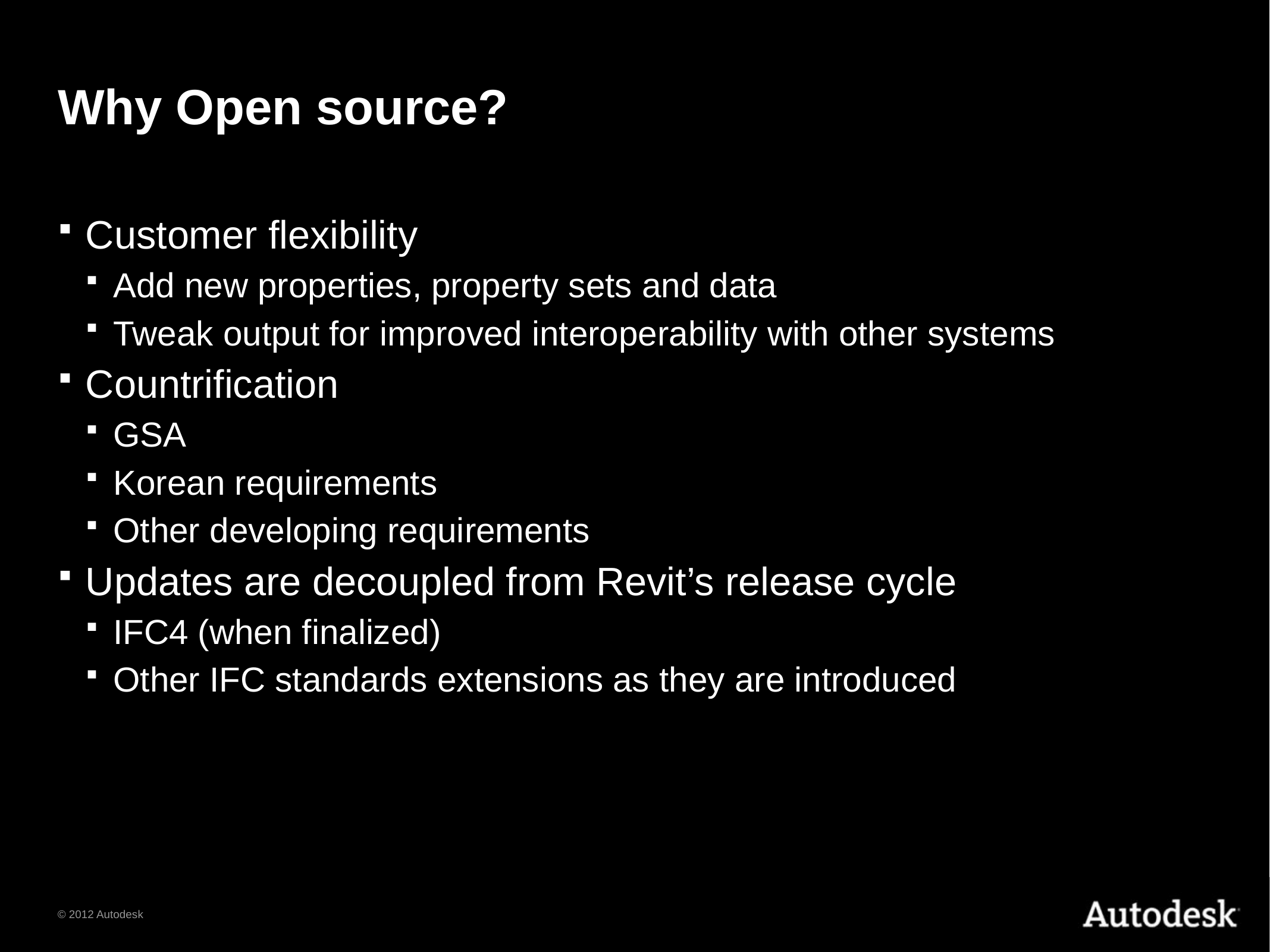

# Why Open source?
Customer flexibility
Add new properties, property sets and data
Tweak output for improved interoperability with other systems
Countrification
GSA
Korean requirements
Other developing requirements
Updates are decoupled from Revit’s release cycle
IFC4 (when finalized)
Other IFC standards extensions as they are introduced